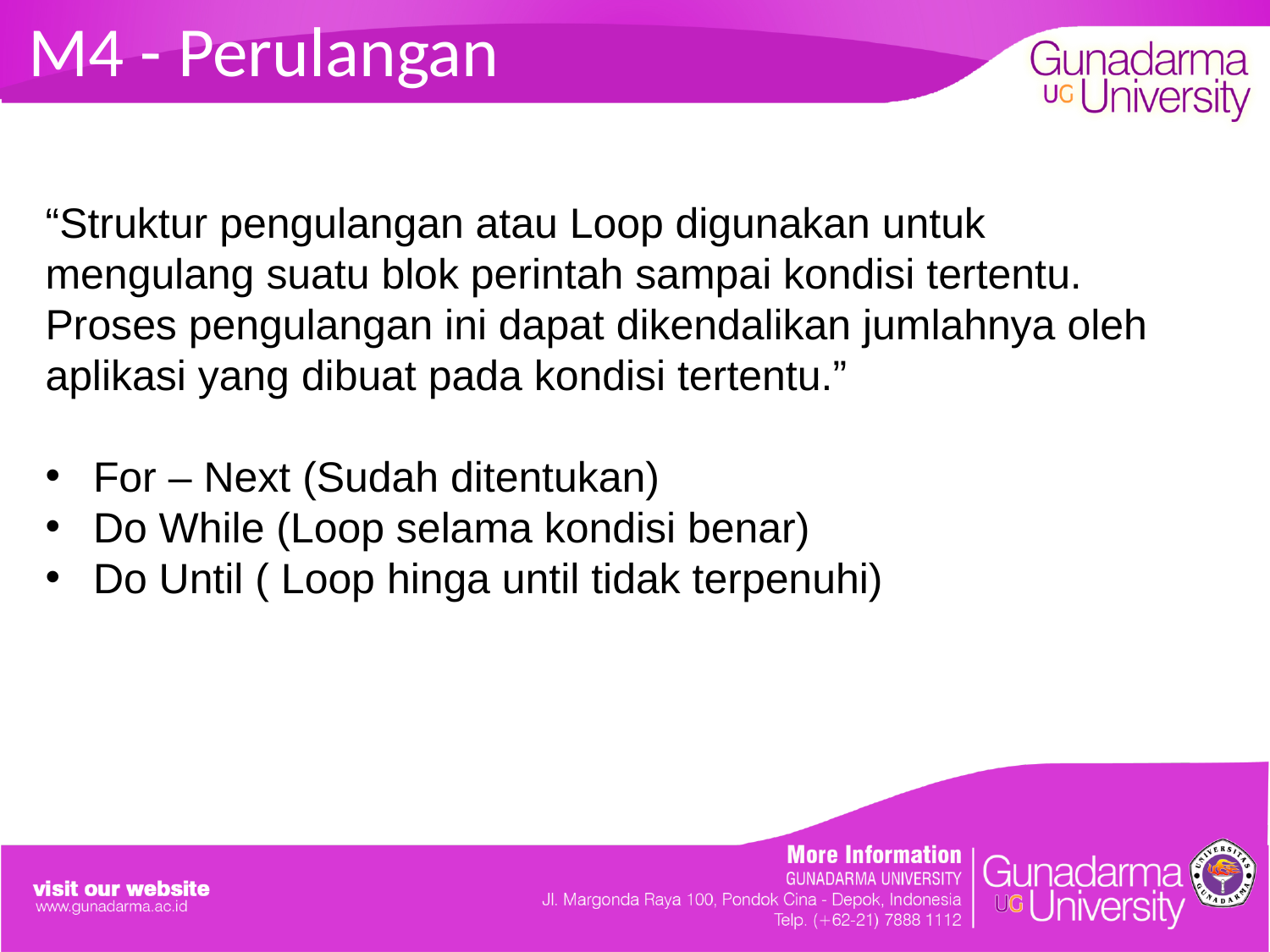

# M4 - Perulangan
“Struktur pengulangan atau Loop digunakan untuk mengulang suatu blok perintah sampai kondisi tertentu.
Proses pengulangan ini dapat dikendalikan jumlahnya oleh aplikasi yang dibuat pada kondisi tertentu.”

For – Next (Sudah ditentukan)
Do While (Loop selama kondisi benar)
Do Until ( Loop hinga until tidak terpenuhi)